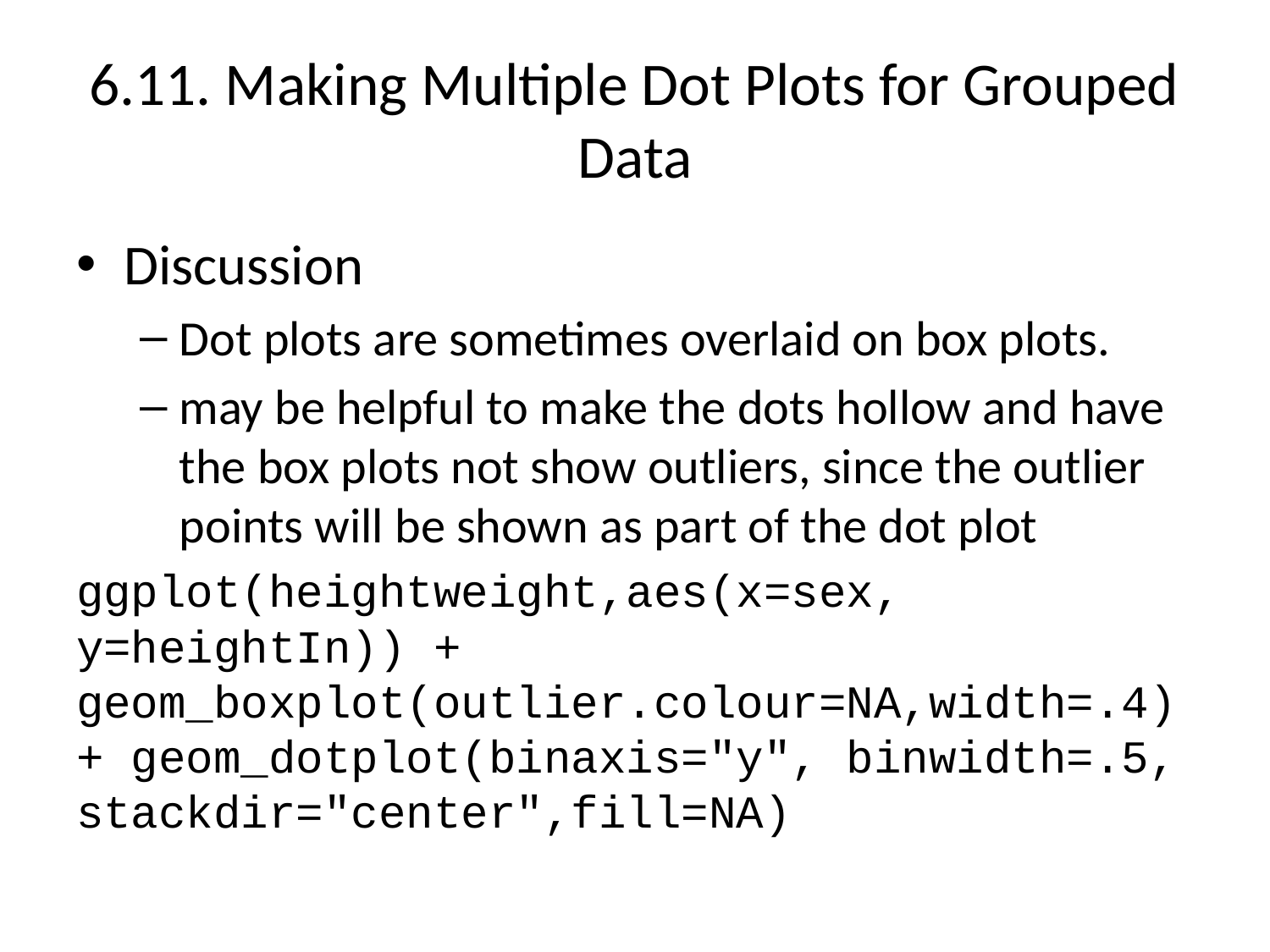

# 6.11. Making Multiple Dot Plots for Grouped Data
Discussion
Dot plots are sometimes overlaid on box plots.
may be helpful to make the dots hollow and have the box plots not show outliers, since the outlier points will be shown as part of the dot plot
ggplot(heightweight,aes(x=sex, y=heightIn)) + geom_boxplot(outlier.colour=NA,width=.4) + geom_dotplot(binaxis="y", binwidth=.5, stackdir="center",fill=NA)